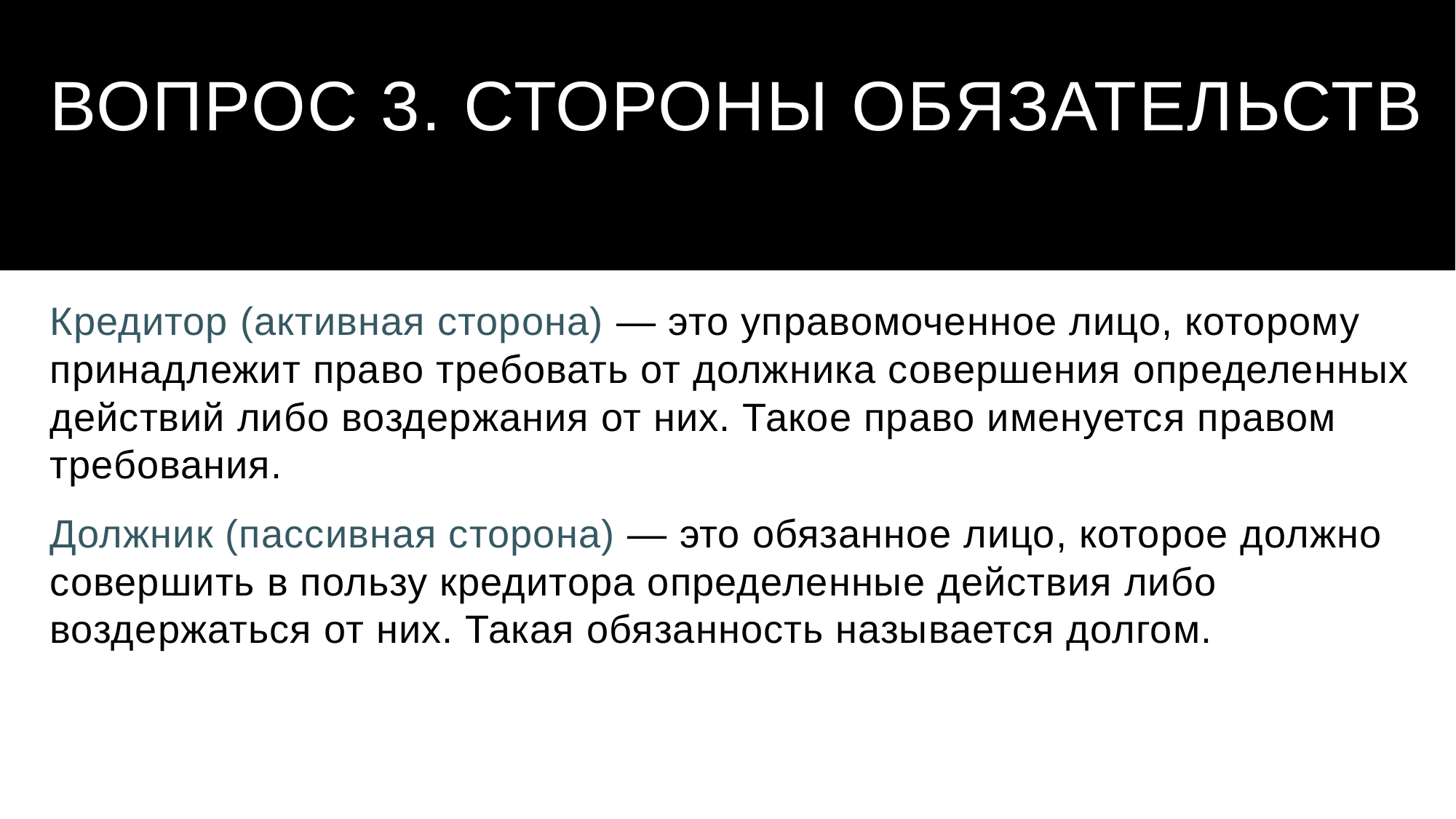

# Вопрос 3. Стороны обязательств
Кредитор (активная сторона) — это управомоченное лицо, которому принадлежит право требовать от должника совершения определенных действий либо воздержания от них. Такое право именуется правом требования.
Должник (пассивная сторона) — это обязанное лицо, которое должно совершить в пользу кредитора определенные действия либо воздержаться от них. Такая обязанность называется долгом.